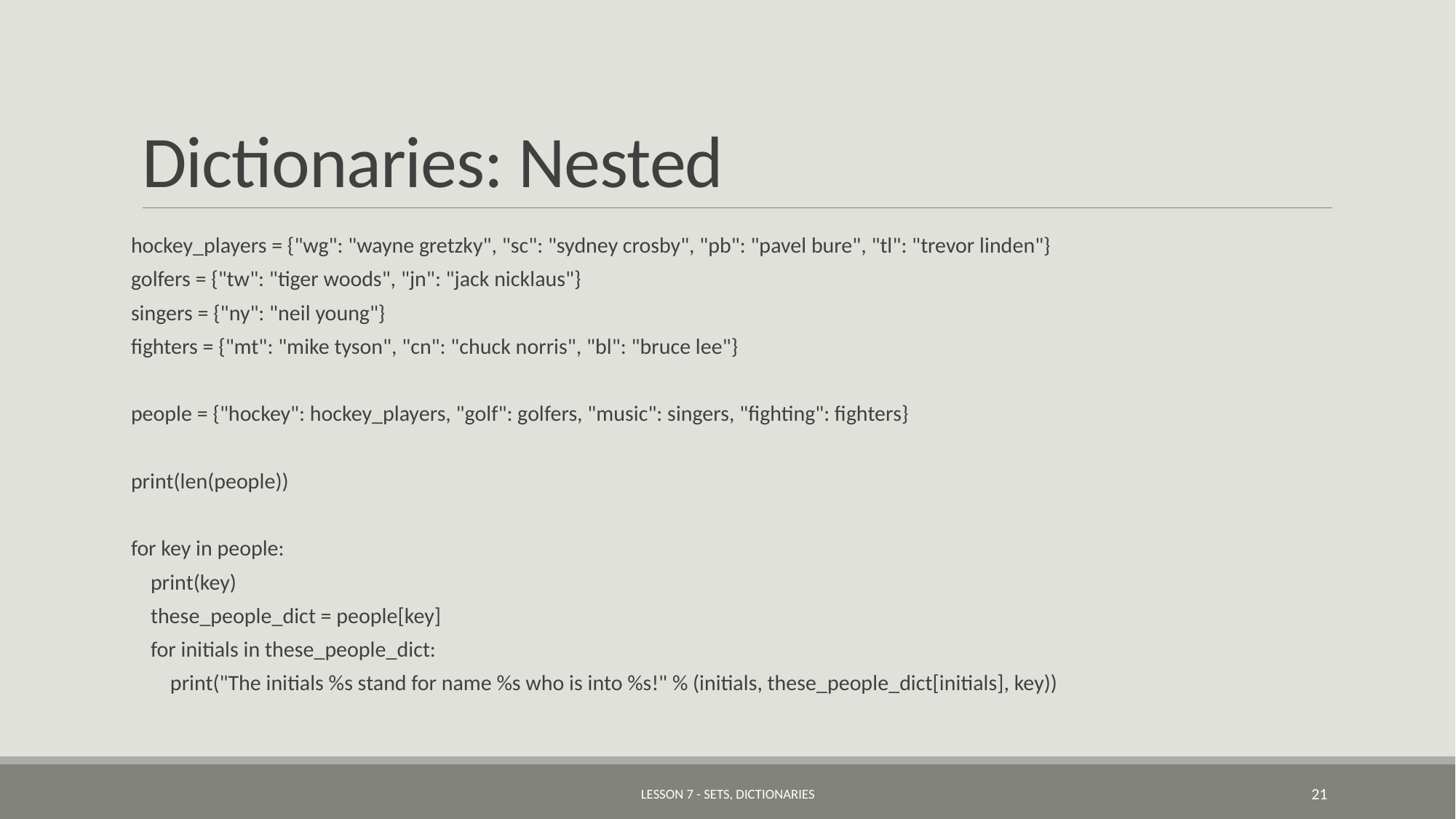

# Dictionaries: Nested
hockey_players = {"wg": "wayne gretzky", "sc": "sydney crosby", "pb": "pavel bure", "tl": "trevor linden"}
golfers = {"tw": "tiger woods", "jn": "jack nicklaus"}
singers = {"ny": "neil young"}
fighters = {"mt": "mike tyson", "cn": "chuck norris", "bl": "bruce lee"}

people = {"hockey": hockey_players, "golf": golfers, "music": singers, "fighting": fighters}

print(len(people))

for key in people:
    print(key)
    these_people_dict = people[key]
    for initials in these_people_dict:
        print("The initials %s stand for name %s who is into %s!" % (initials, these_people_dict[initials], key))

Lesson 7 - Sets, Dictionaries
21